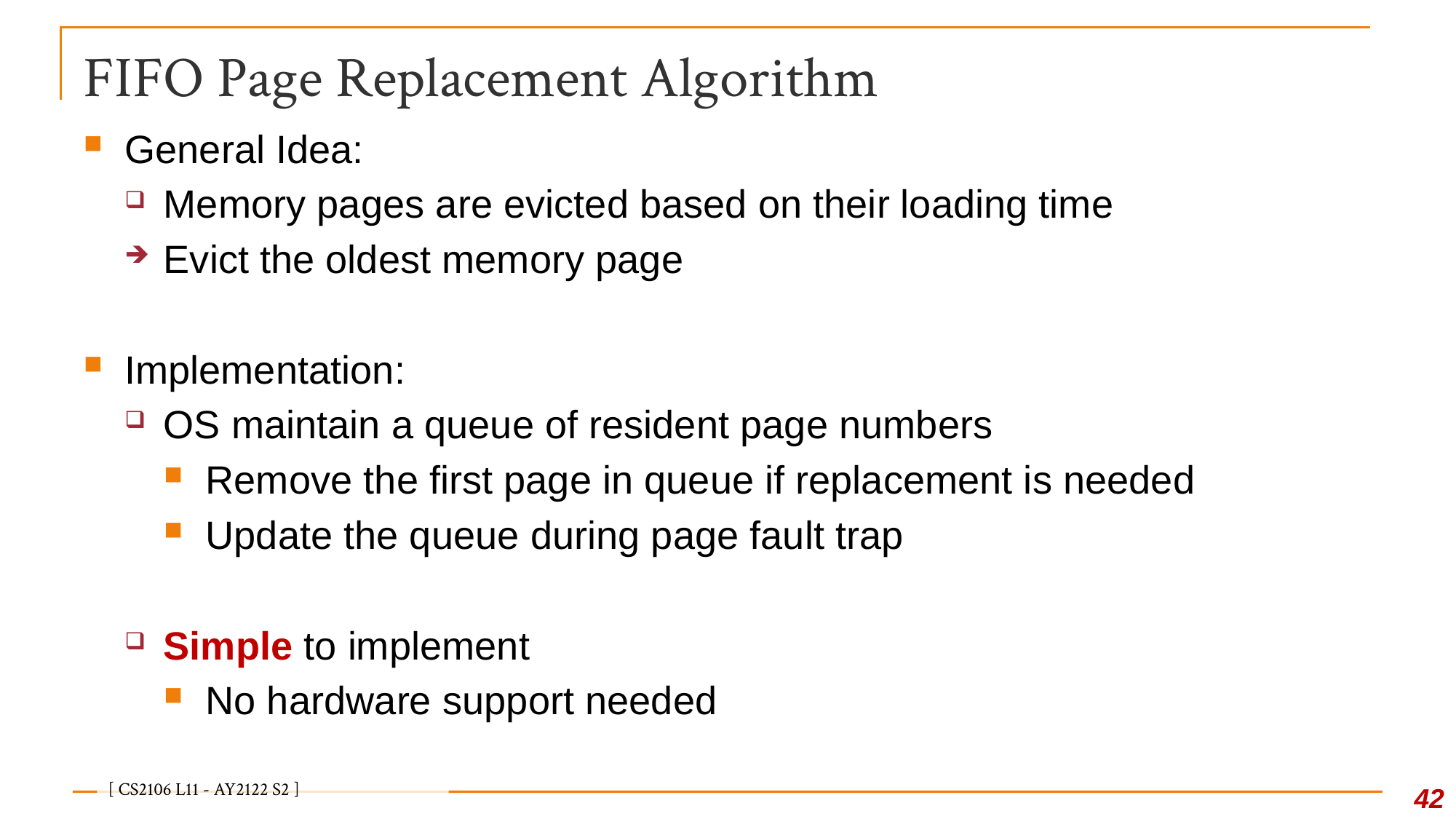

# FIFO Page Replacement Algorithm
General Idea:
Memory pages are evicted based on their loading time
Evict the oldest memory page

Implementation:
OS maintain a queue of resident page numbers
Remove the first page in queue if replacement is needed
Update the queue during page fault trap

Simple to implement
No hardware support needed
42
[ CS2106 L11 - AY2122 S2 ]